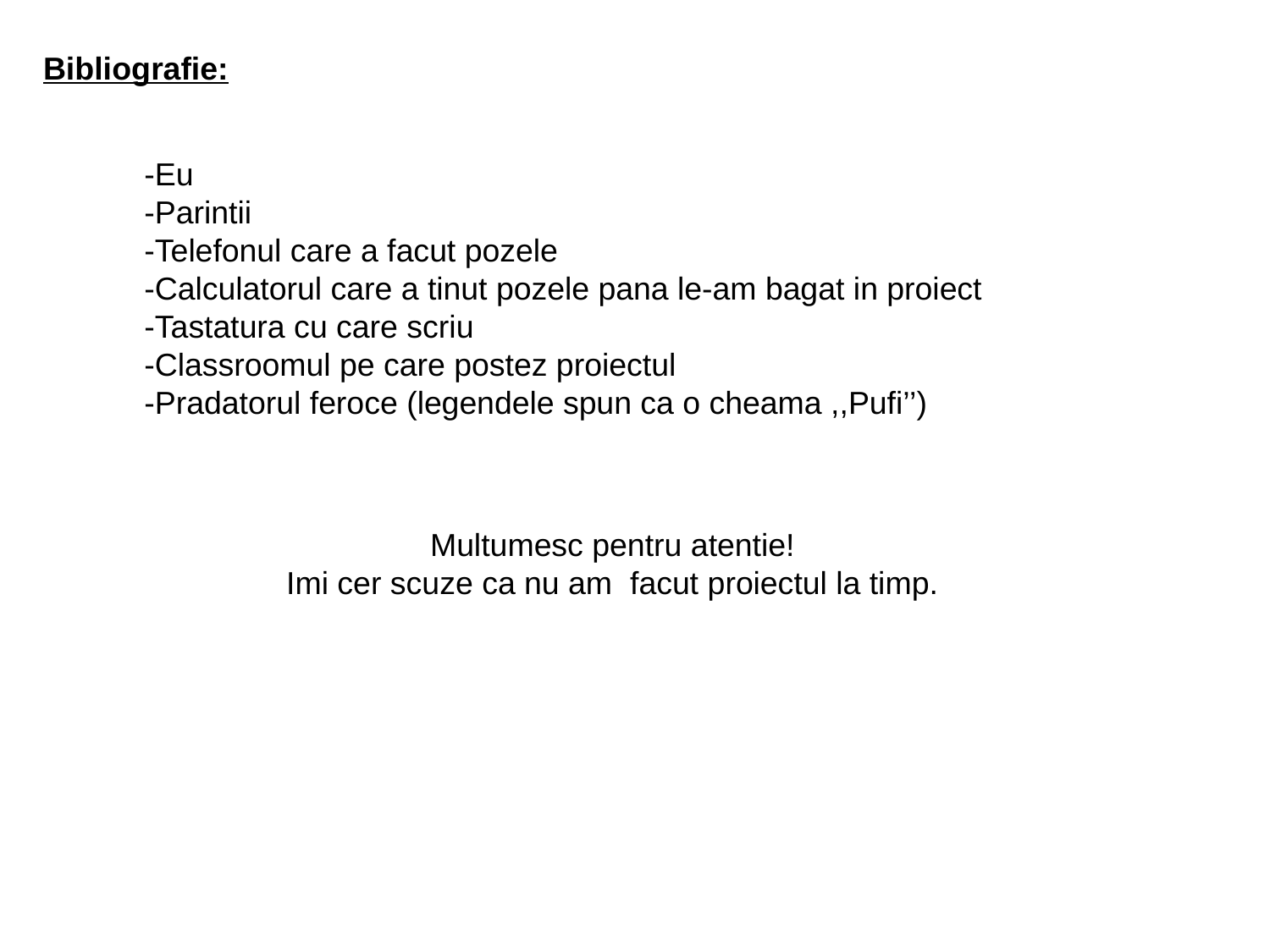

Bibliografie:
-Eu
-Parintii
-Telefonul care a facut pozele
-Calculatorul care a tinut pozele pana le-am bagat in proiect
-Tastatura cu care scriu
-Classroomul pe care postez proiectul
-Pradatorul feroce (legendele spun ca o cheama ,,Pufi’’)
Multumesc pentru atentie!
Imi cer scuze ca nu am  facut proiectul la timp.